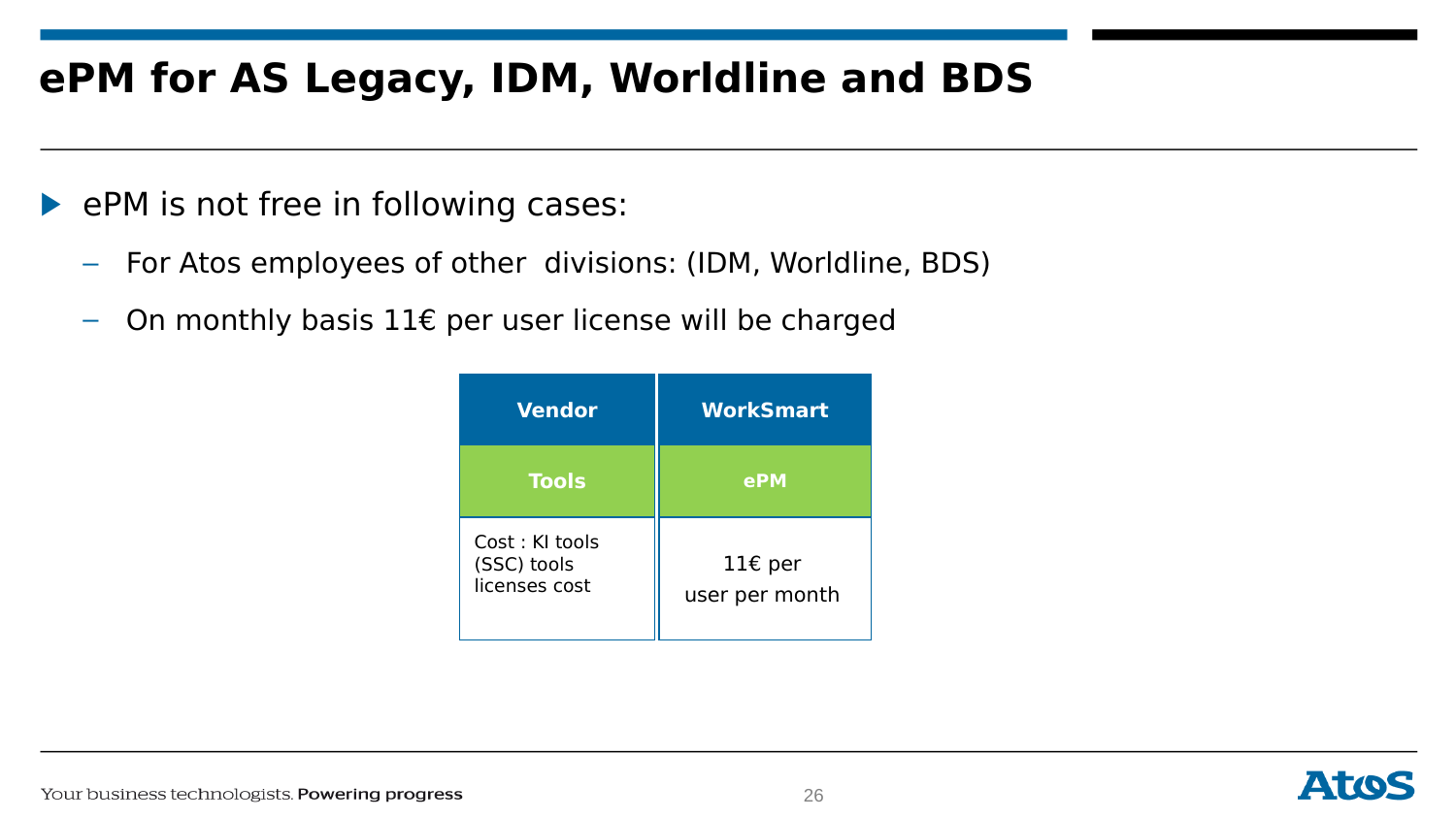

# ePM for AS Legacy, IDM, Worldline and BDS
ePM is not free in following cases:
For Atos employees of other  divisions: (IDM, Worldline, BDS)
On monthly basis 11€ per user license will be charged

Vendor
WorkSmart
ePM
Tools
11€ per
user per month
Cost : KI tools (SSC) tools licenses cost